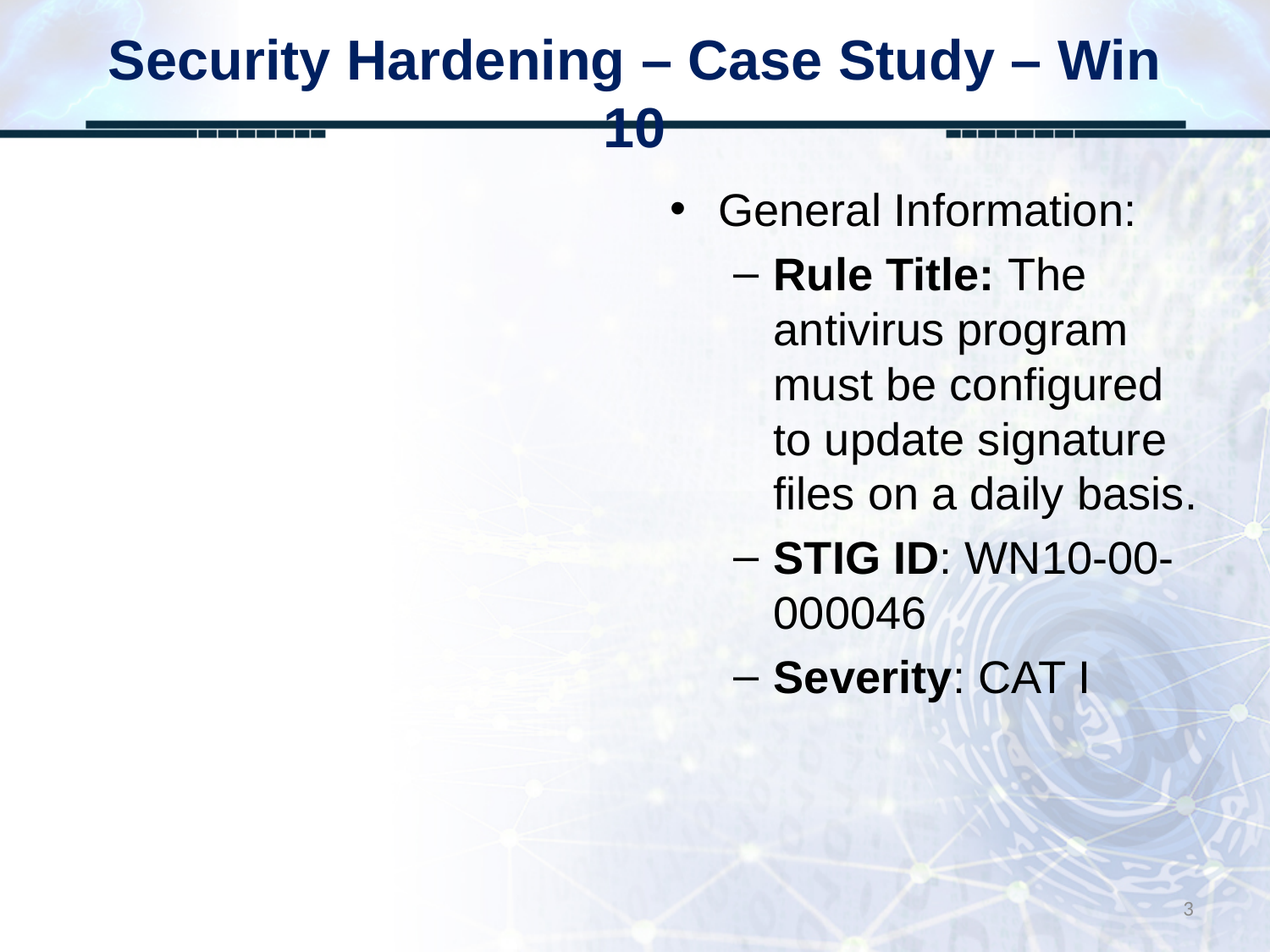

# Security Hardening – Case Study – Win 10
General Information:
Rule Title: The antivirus program must be configured to update signature files on a daily basis.
STIG ID: WN10-00-000046
Severity: CAT I
3